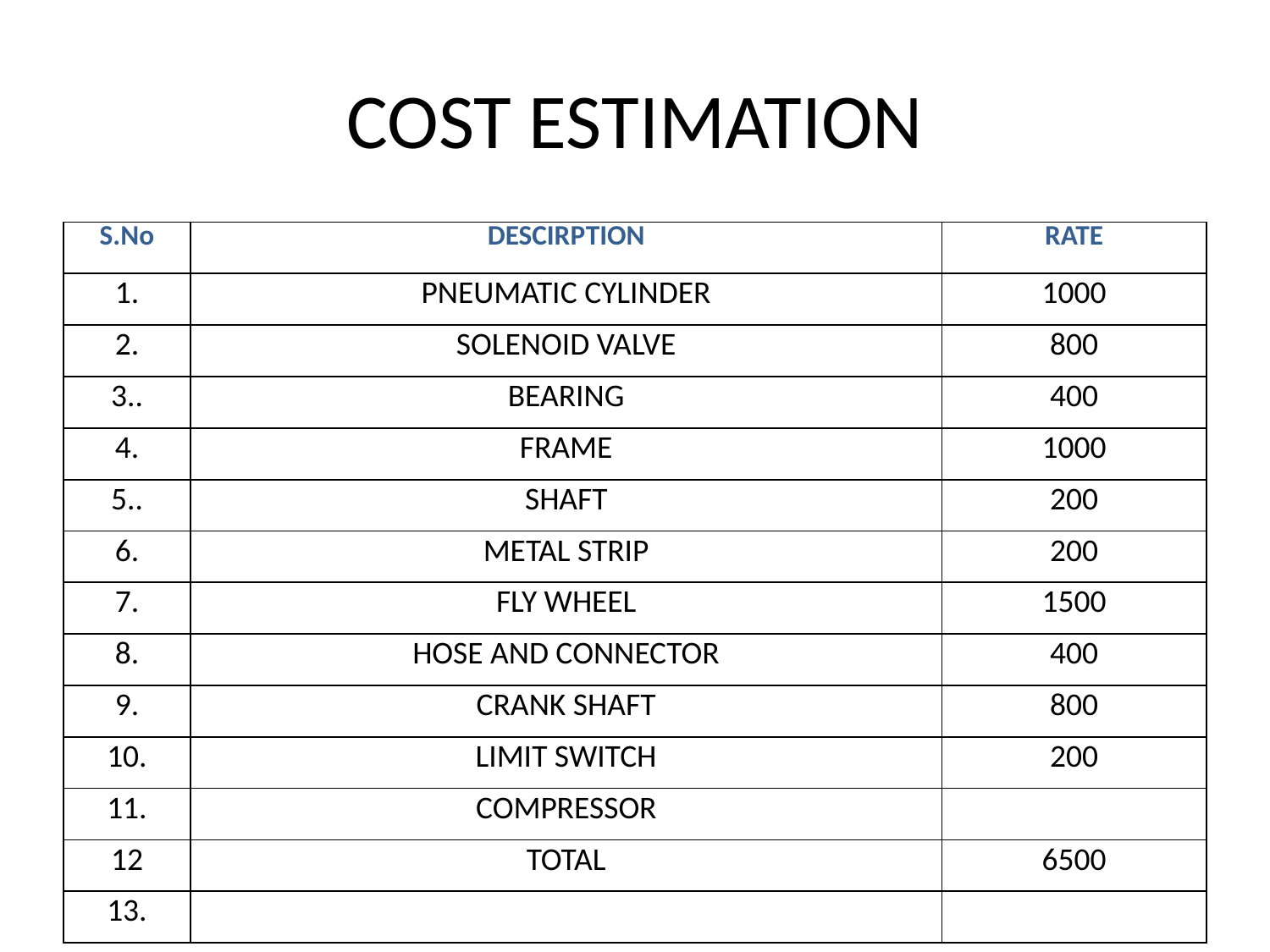

# COST ESTIMATION
| S.No | DESCIRPTION | RATE |
| --- | --- | --- |
| 1. | PNEUMATIC CYLINDER | 1000 |
| 2. | SOLENOID VALVE | 800 |
| 3.. | BEARING | 400 |
| 4. | FRAME | 1000 |
| 5.. | SHAFT | 200 |
| 6. | METAL STRIP | 200 |
| 7. | FLY WHEEL | 1500 |
| 8. | HOSE AND CONNECTOR | 400 |
| 9. | CRANK SHAFT | 800 |
| 10. | LIMIT SWITCH | 200 |
| 11. | COMPRESSOR |  |
| 12 | TOTAL | 6500 |
| 13. |  |  |